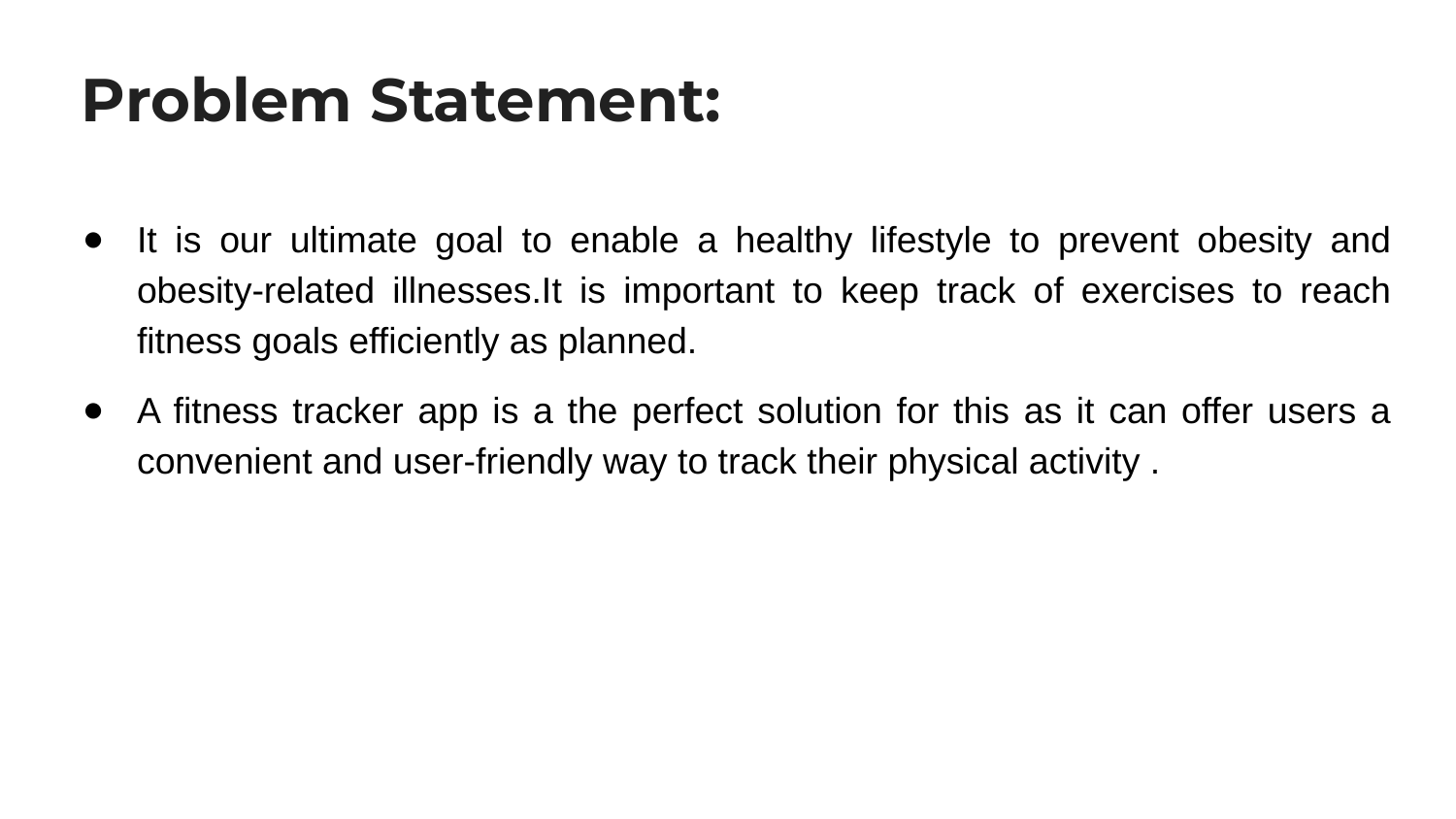

# Problem Statement:
It is our ultimate goal to enable a healthy lifestyle to prevent obesity and obesity-related illnesses.It is important to keep track of exercises to reach fitness goals efficiently as planned.
A fitness tracker app is a the perfect solution for this as it can offer users a convenient and user-friendly way to track their physical activity .